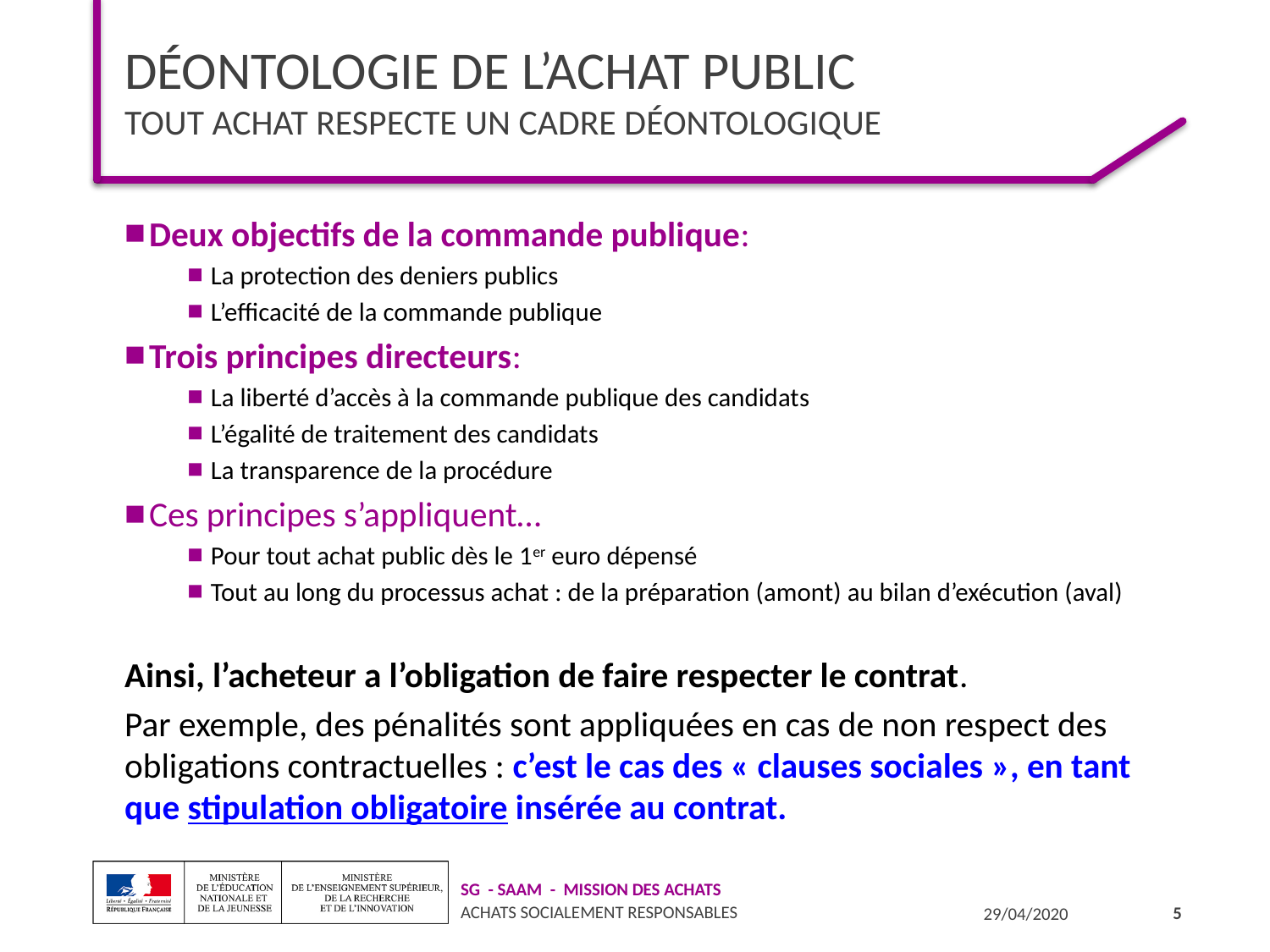

# Déontologie de l’achat public Tout achat respecte un cadre déontologique
Deux objectifs de la commande publique:
La protection des deniers publics
L’efficacité de la commande publique
Trois principes directeurs:
La liberté d’accès à la commande publique des candidats
L’égalité de traitement des candidats
La transparence de la procédure
Ces principes s’appliquent…
Pour tout achat public dès le 1er euro dépensé
Tout au long du processus achat : de la préparation (amont) au bilan d’exécution (aval)

Ainsi, l’acheteur a l’obligation de faire respecter le contrat.
Par exemple, des pénalités sont appliquées en cas de non respect des obligations contractuelles : c’est le cas des « clauses sociales », en tant que stipulation obligatoire insérée au contrat.
5